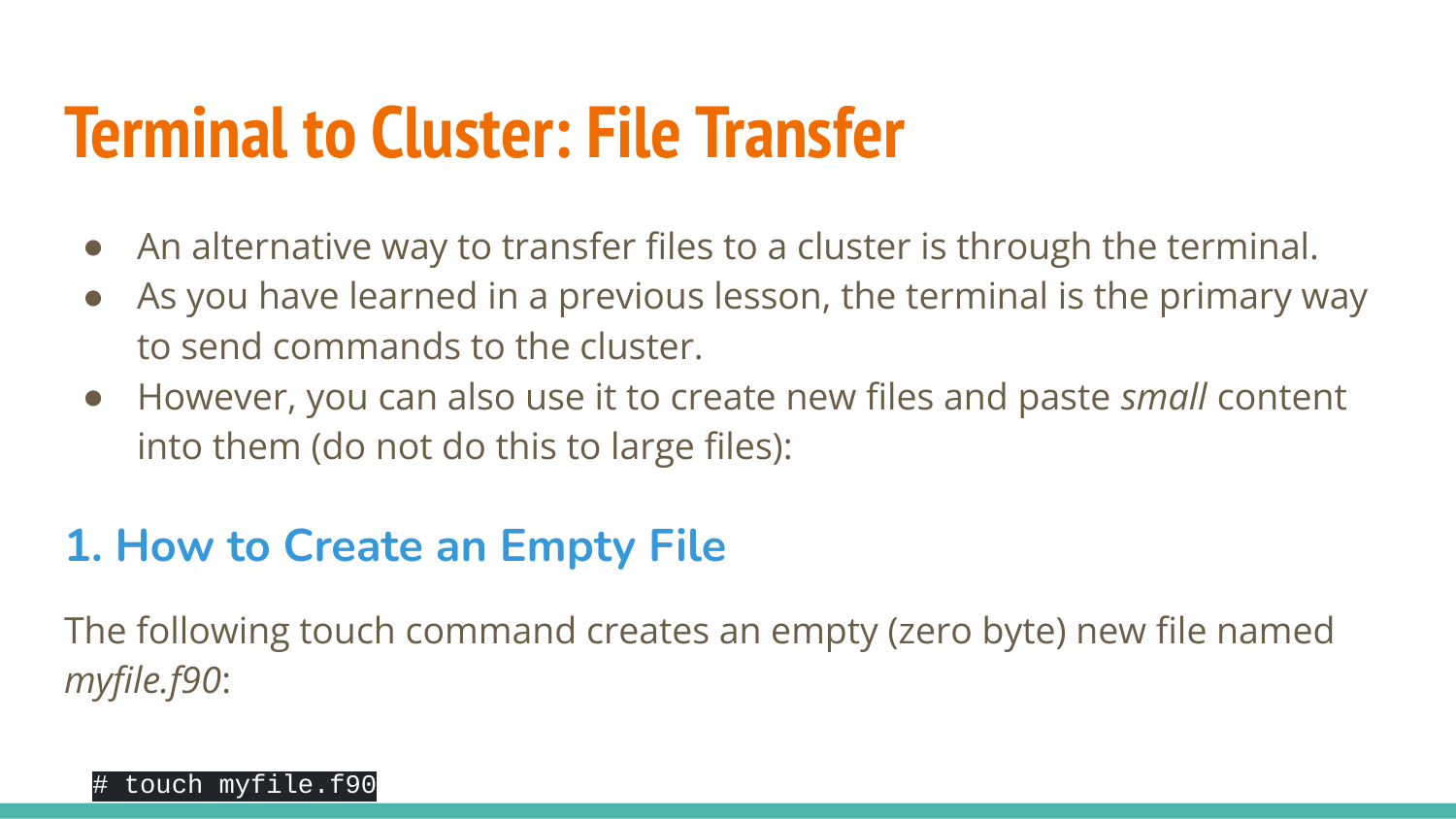

# Terminal to Cluster: File Transfer
An alternative way to transfer files to a cluster is through the terminal.
As you have learned in a previous lesson, the terminal is the primary way to send commands to the cluster.
However, you can also use it to create new files and paste small content into them (do not do this to large files):
1. How to Create an Empty File
The following touch command creates an empty (zero byte) new file named myfile.f90:
# touch myfile.f90